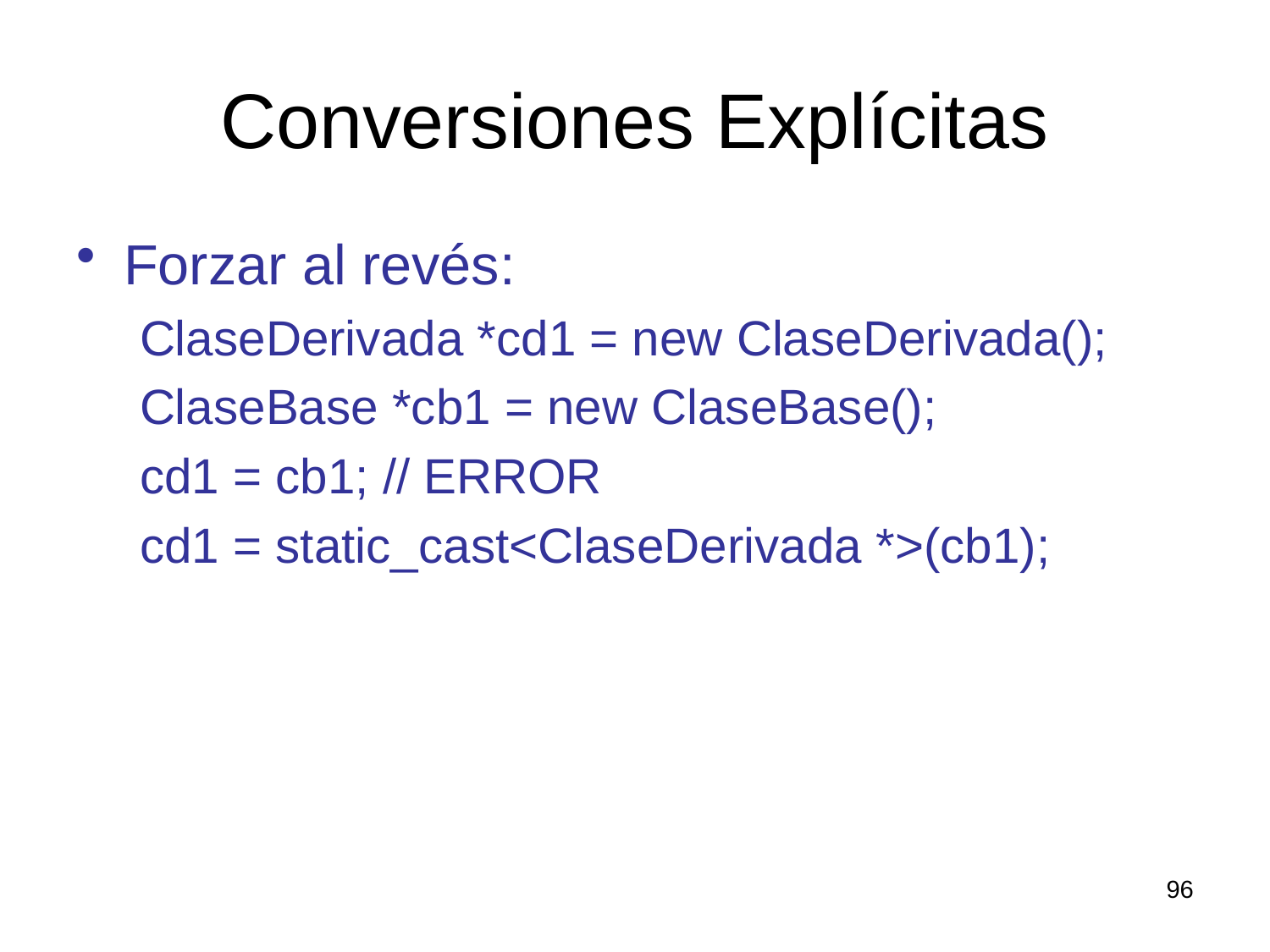

# Conversiones Explícitas
Forzar al revés:
ClaseDerivada *cd1 = new ClaseDerivada();
ClaseBase *cb1 = new ClaseBase();
cd1 = cb1; // ERROR
cd1 = static_cast<ClaseDerivada *>(cb1);

96